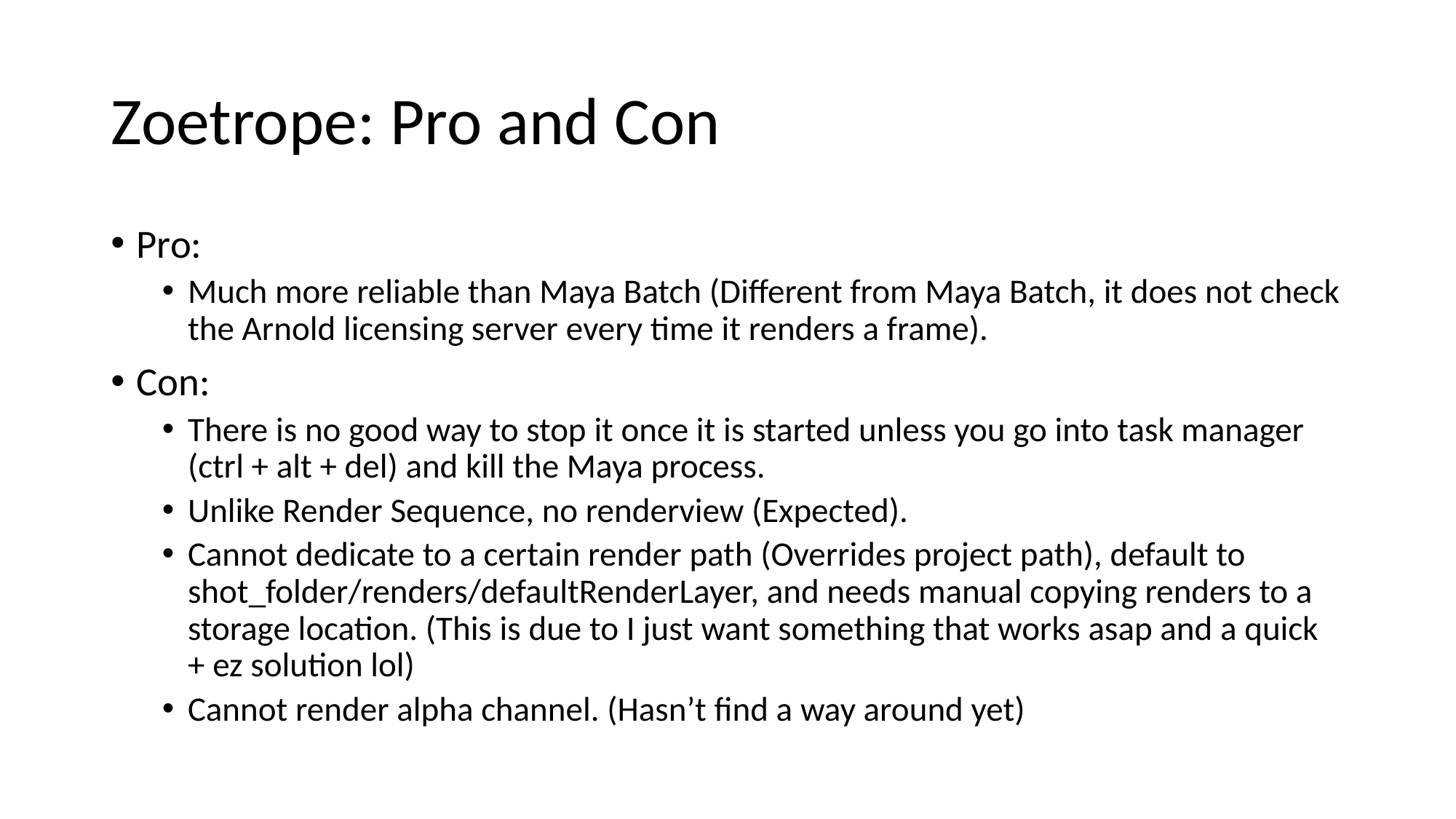

# Zoetrope: Pro and Con
Pro:
Much more reliable than Maya Batch (Different from Maya Batch, it does not check the Arnold licensing server every time it renders a frame).
Con:
There is no good way to stop it once it is started unless you go into task manager (ctrl + alt + del) and kill the Maya process.
Unlike Render Sequence, no renderview (Expected).
Cannot dedicate to a certain render path (Overrides project path), default to shot_folder/renders/defaultRenderLayer, and needs manual copying renders to a storage location. (This is due to I just want something that works asap and a quick + ez solution lol)
Cannot render alpha channel. (Hasn’t find a way around yet)